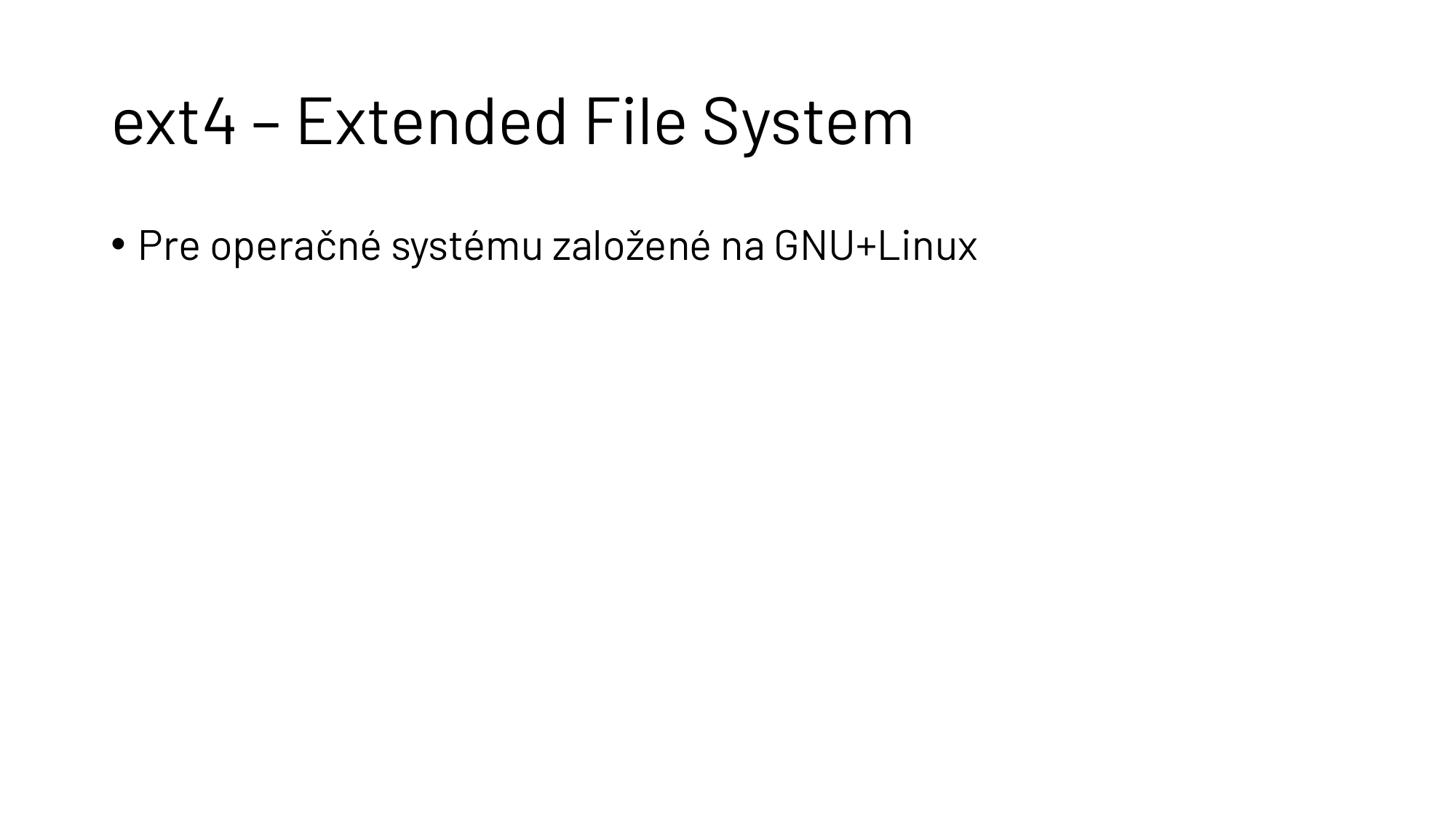

# ext4 – Extended File System
Pre operačné systému založené na GNU+Linux